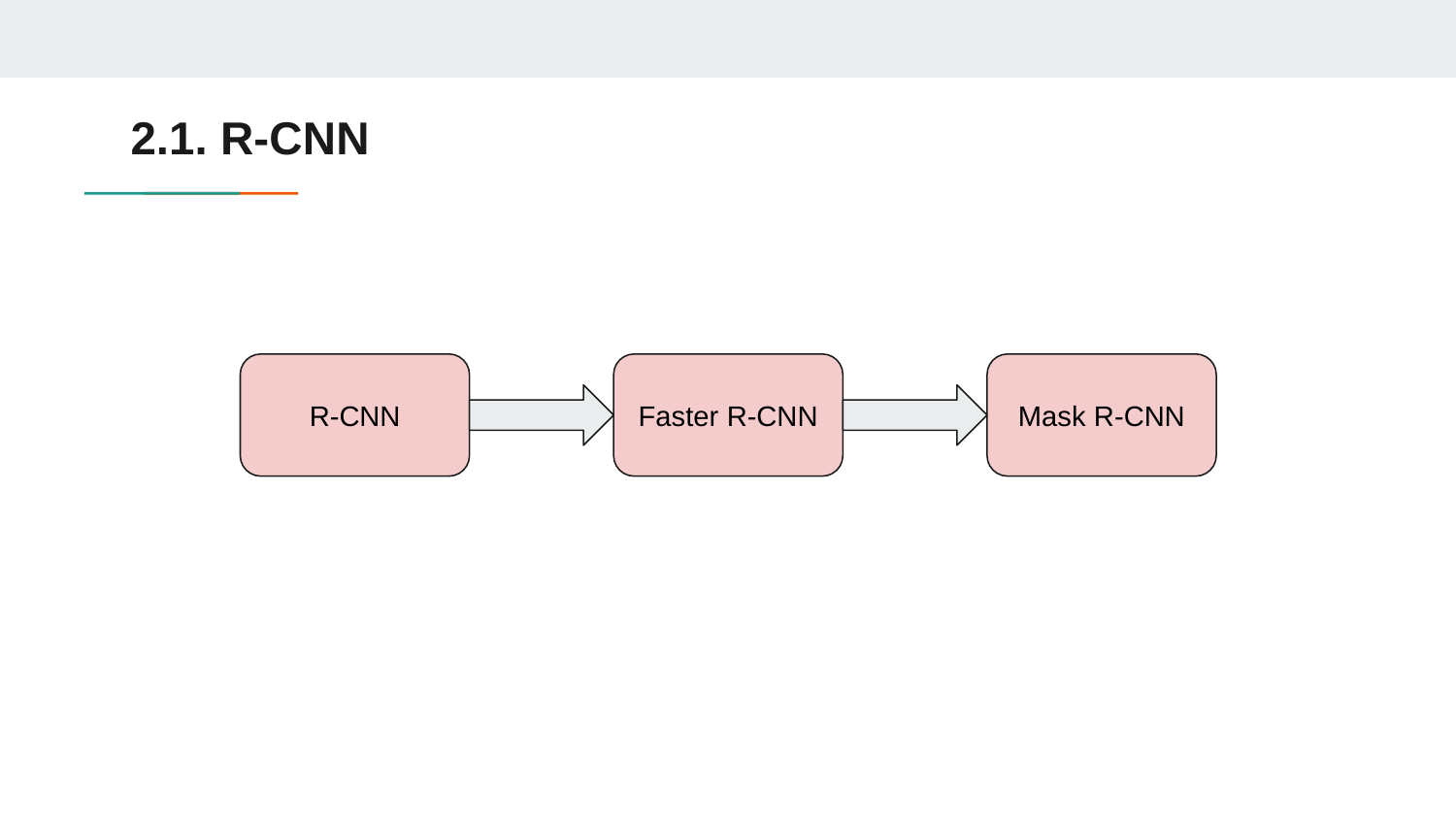

# 2.1. R-CNN
R-CNN
Faster R-CNN
Mask R-CNN